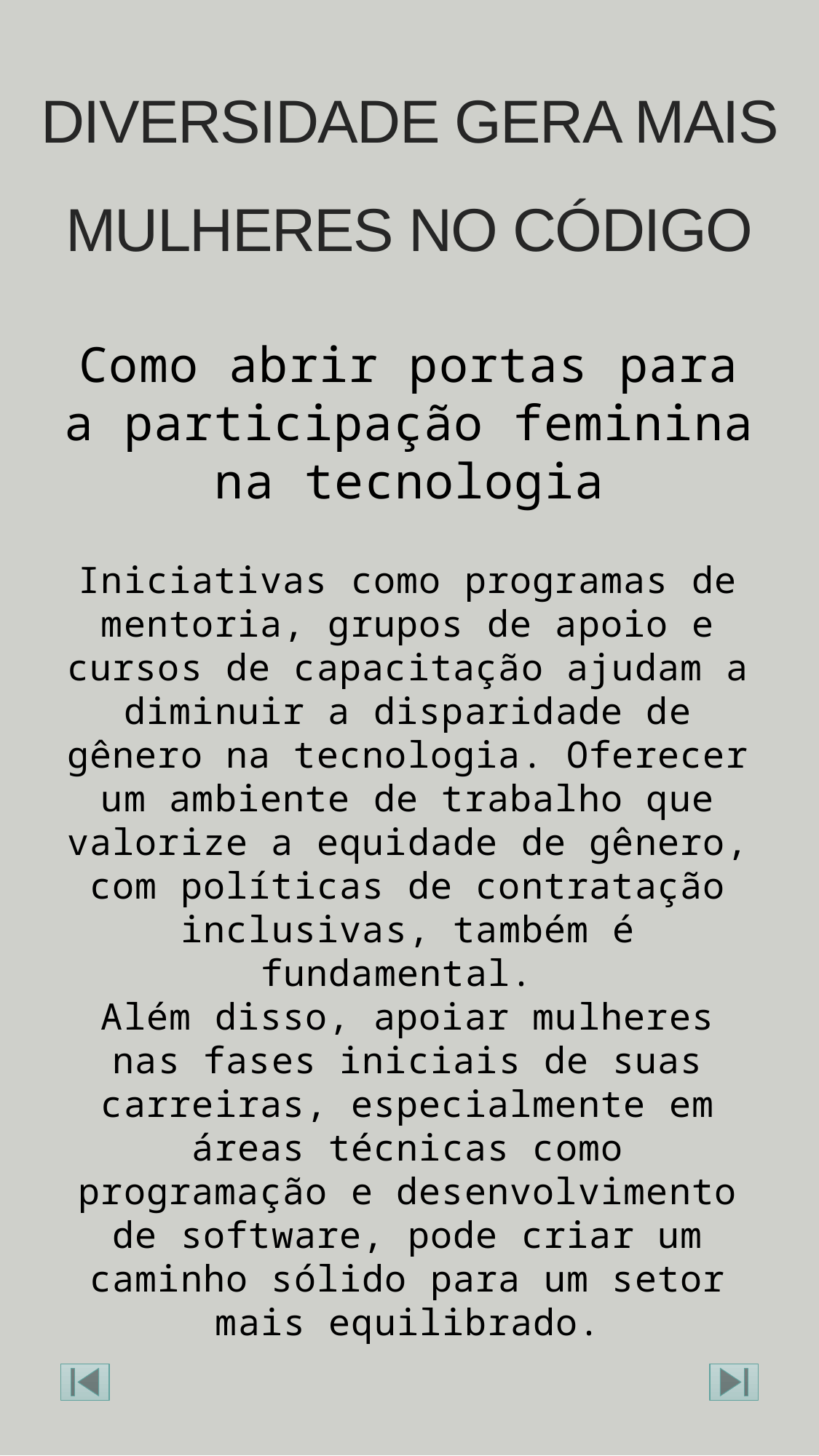

# Diversidade Gera Mais Mulheres no Código
Como abrir portas para a participação feminina na tecnologia
Iniciativas como programas de mentoria, grupos de apoio e cursos de capacitação ajudam a diminuir a disparidade de gênero na tecnologia. Oferecer um ambiente de trabalho que valorize a equidade de gênero, com políticas de contratação inclusivas, também é fundamental.
Além disso, apoiar mulheres nas fases iniciais de suas carreiras, especialmente em áreas técnicas como programação e desenvolvimento de software, pode criar um caminho sólido para um setor mais equilibrado.